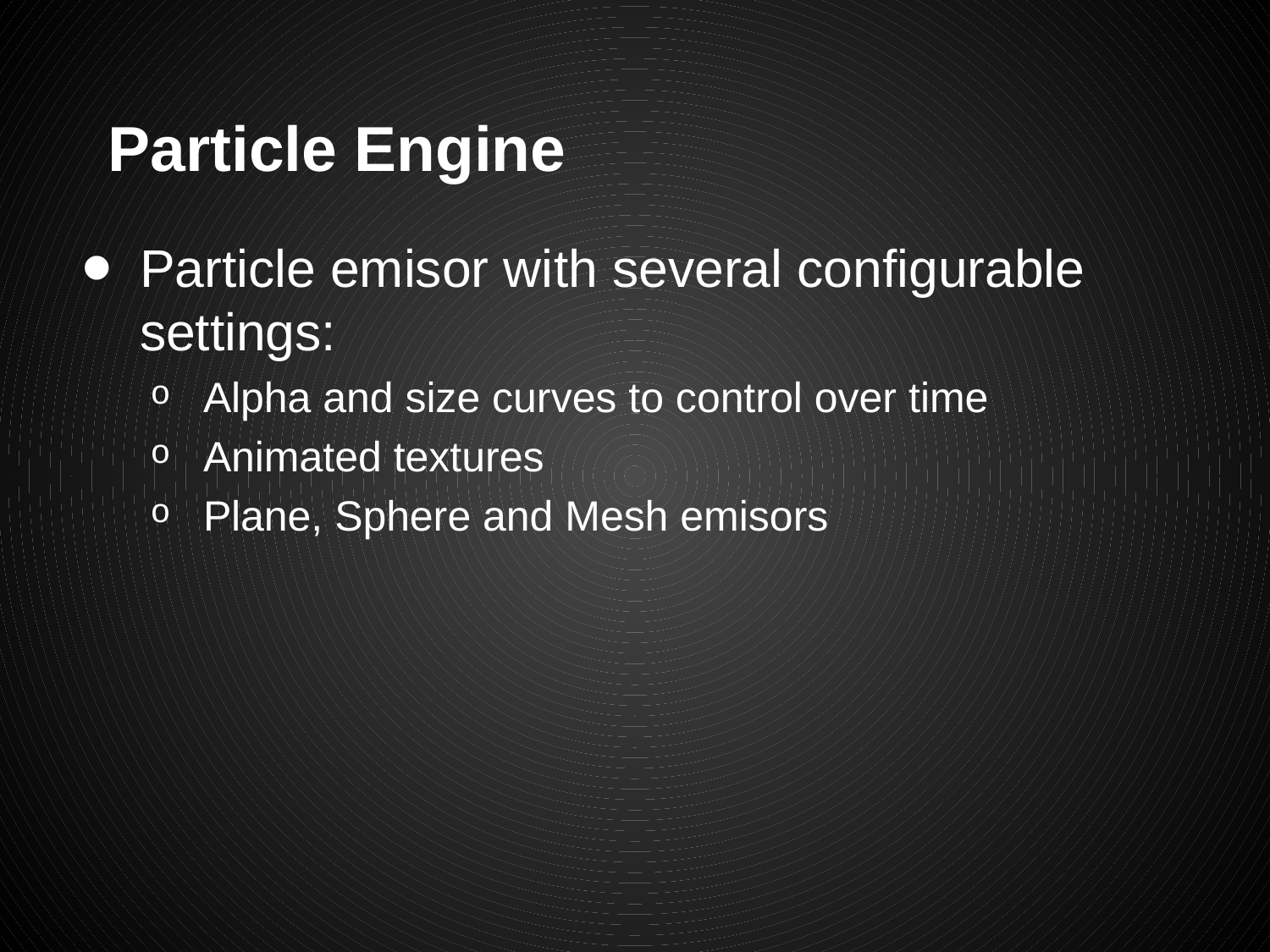

# Particle Engine
Particle emisor with several configurable settings:
Alpha and size curves to control over time
Animated textures
Plane, Sphere and Mesh emisors